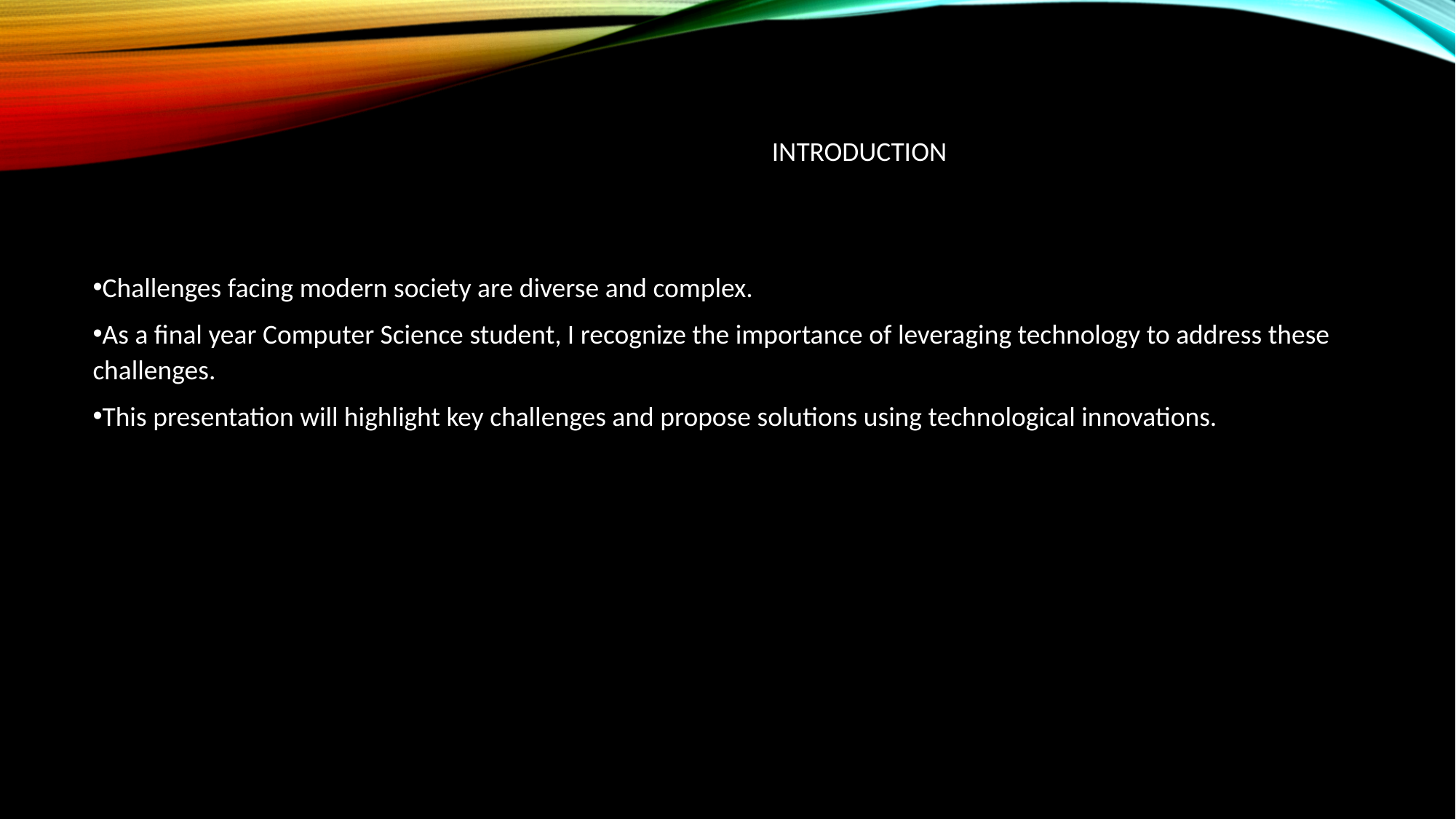

# Introduction
Challenges facing modern society are diverse and complex.
As a final year Computer Science student, I recognize the importance of leveraging technology to address these challenges.
This presentation will highlight key challenges and propose solutions using technological innovations.